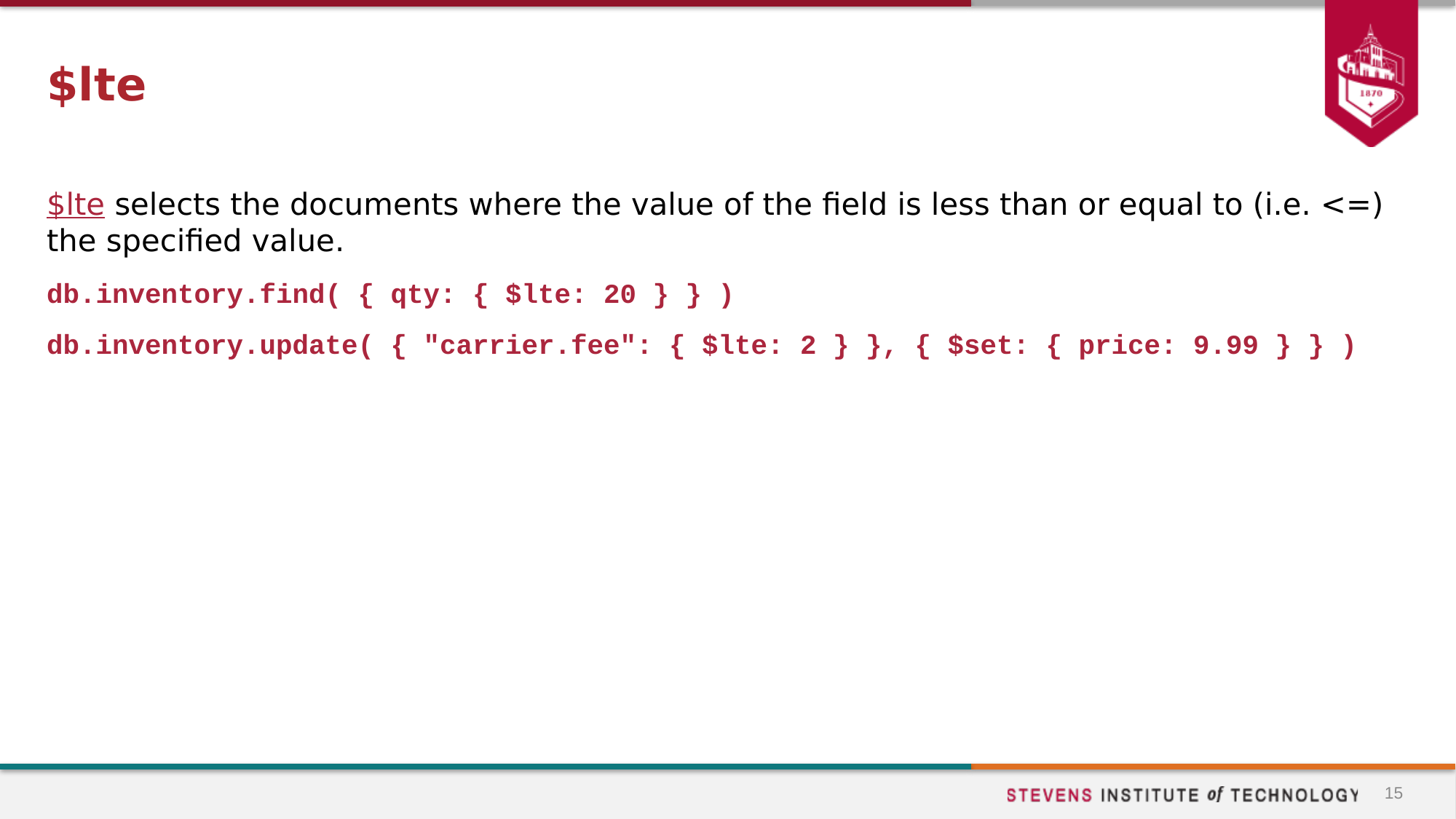

# $lte
$lte selects the documents where the value of the field is less than or equal to (i.e. <=) the specified value.
db.inventory.find( { qty: { $lte: 20 } } )
db.inventory.update( { "carrier.fee": { $lte: 2 } }, { $set: { price: 9.99 } } )

15